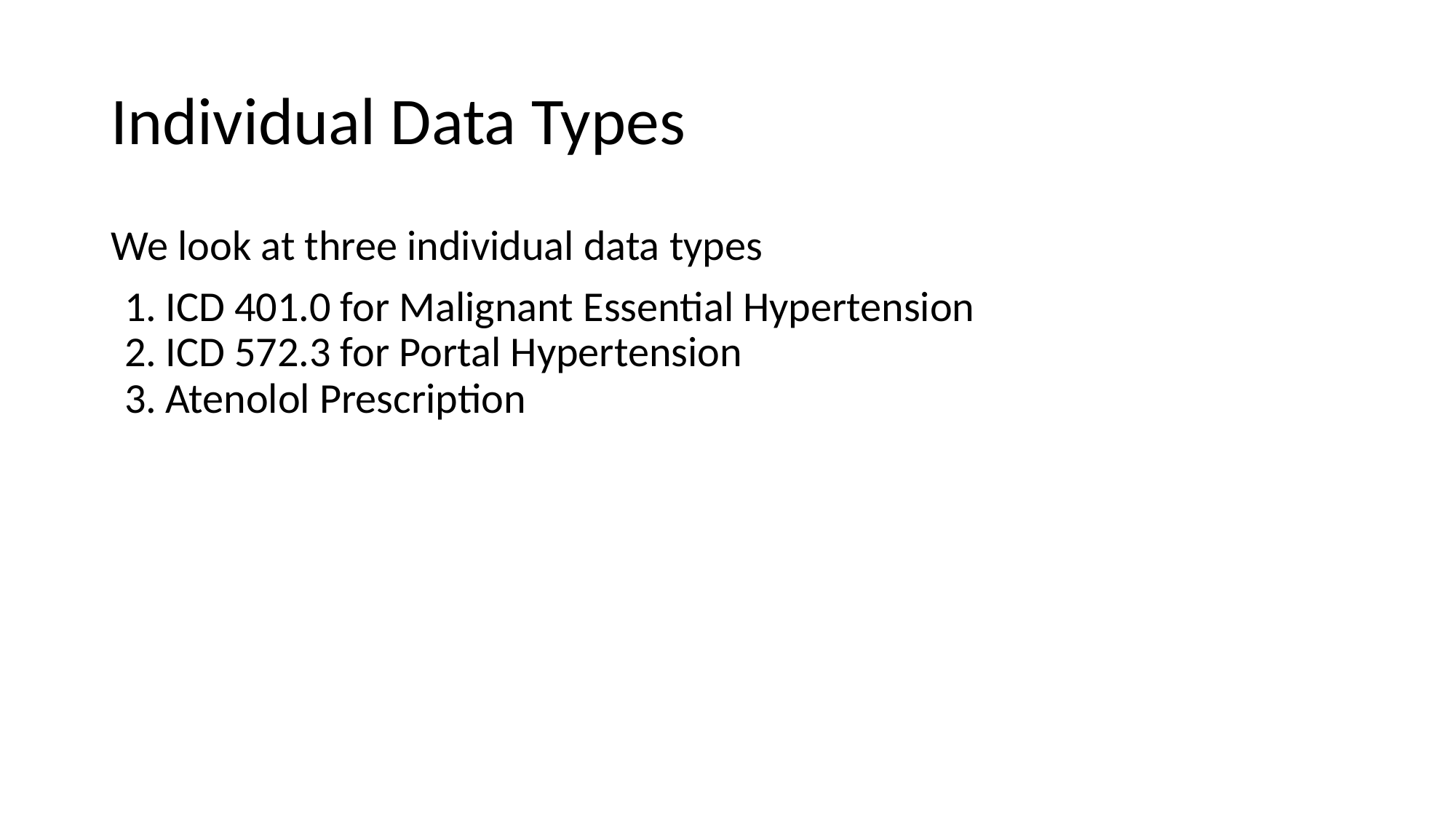

# Individual Data Types
We look at three individual data types
ICD 401.0 for Malignant Essential Hypertension
ICD 572.3 for Portal Hypertension
Atenolol Prescription